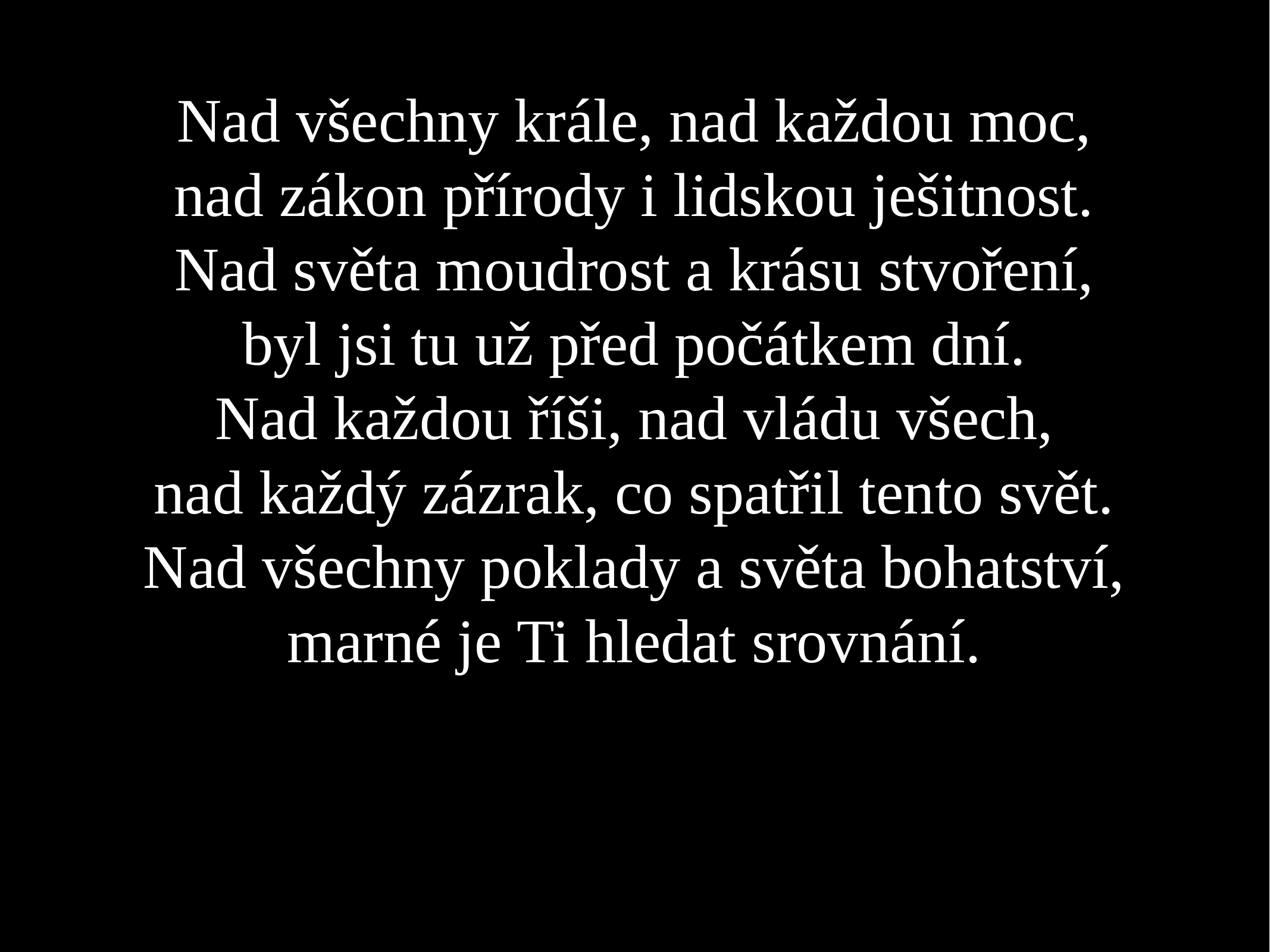

Nad všechny krále, nad každou moc,
nad zákon přírody i lidskou ješitnost.
Nad světa moudrost a krásu stvoření,
byl jsi tu už před počátkem dní.
Nad každou říši, nad vládu všech,
nad každý zázrak, co spatřil tento svět.
Nad všechny poklady a světa bohatství,
marné je Ti hledat srovnání.